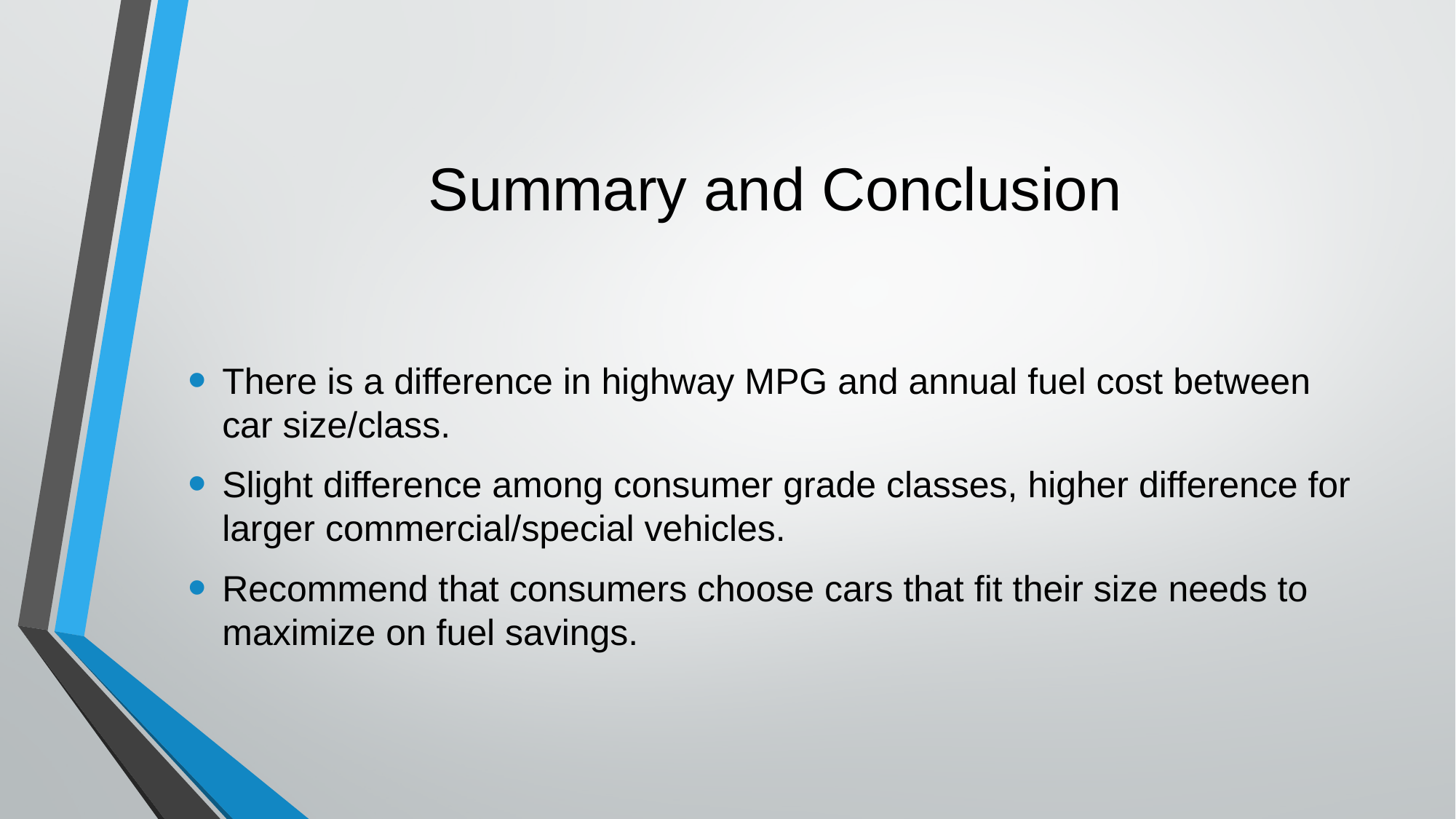

# Summary and Conclusion
There is a difference in highway MPG and annual fuel cost between car size/class.
Slight difference among consumer grade classes, higher difference for larger commercial/special vehicles.
Recommend that consumers choose cars that fit their size needs to maximize on fuel savings.